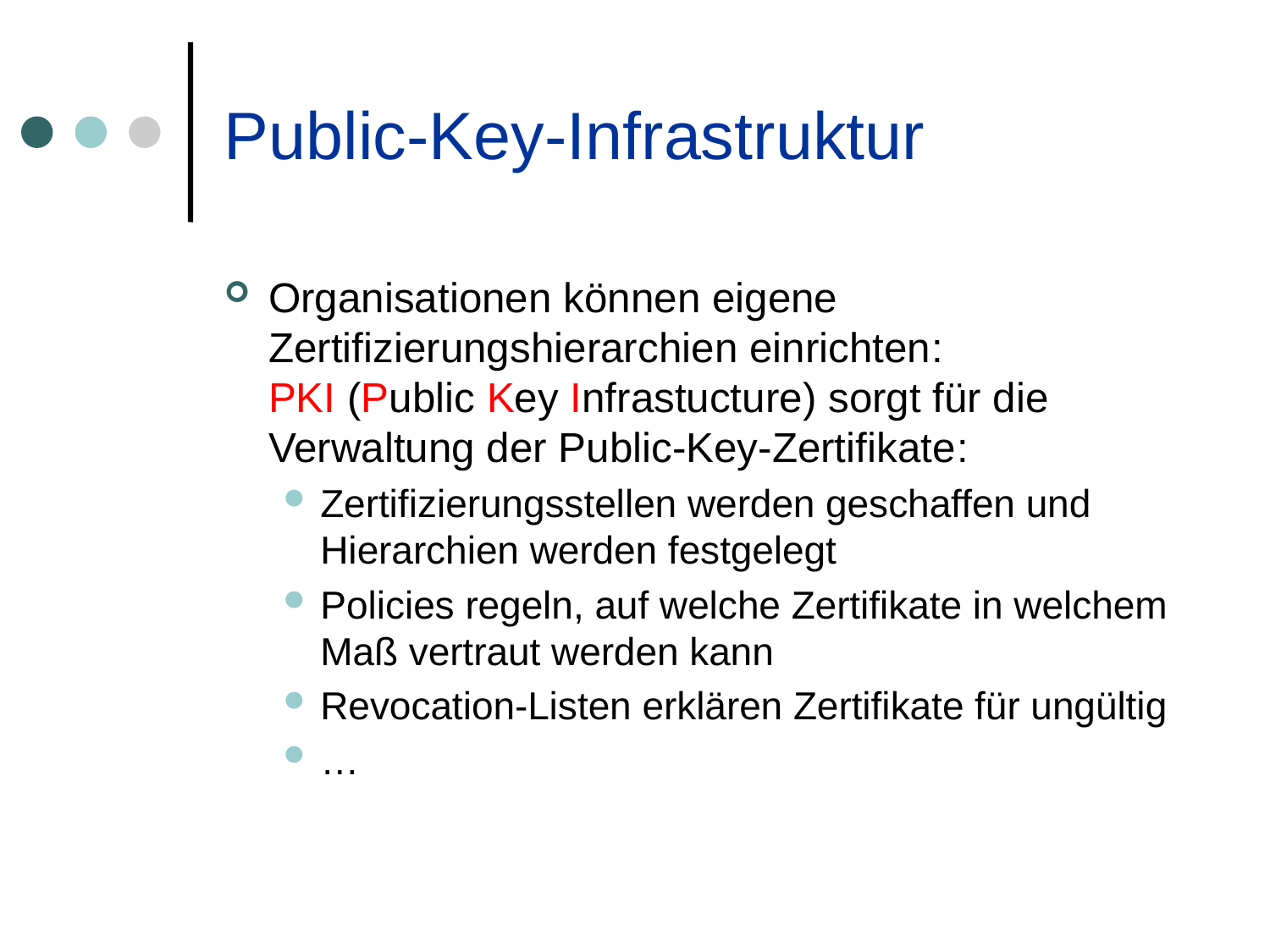

# Public-Key-Infrastruktur
Organisationen können eigene Zertifizierungshierarchien einrichten:
PKI (Public Key Infrastucture) sorgt für die Verwaltung der Public-Key-Zertifikate:
Zertifizierungsstellen werden geschaffen und Hierarchien werden festgelegt
Policies regeln, auf welche Zertifikate in welchem Maß vertraut werden kann
Revocation-Listen erklären Zertifikate für ungültig
…